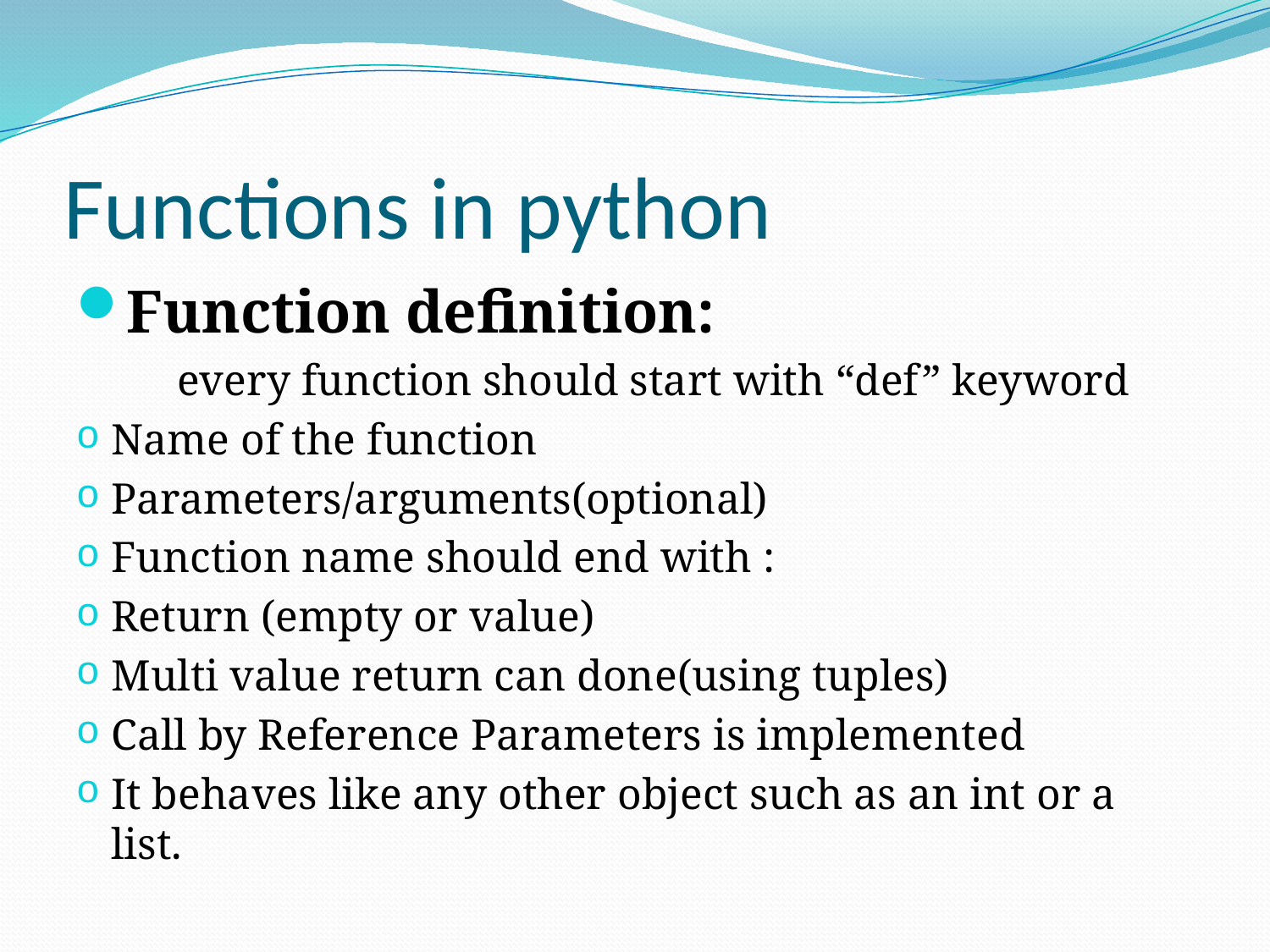

# Functions in python
Function definition:
	      every function should start with “def” keyword
Name of the function
Parameters/arguments(optional)
Function name should end with :
Return (empty or value)
Multi value return can done(using tuples)
Call by Reference Parameters is implemented
It behaves like any other object such as an int or a list.